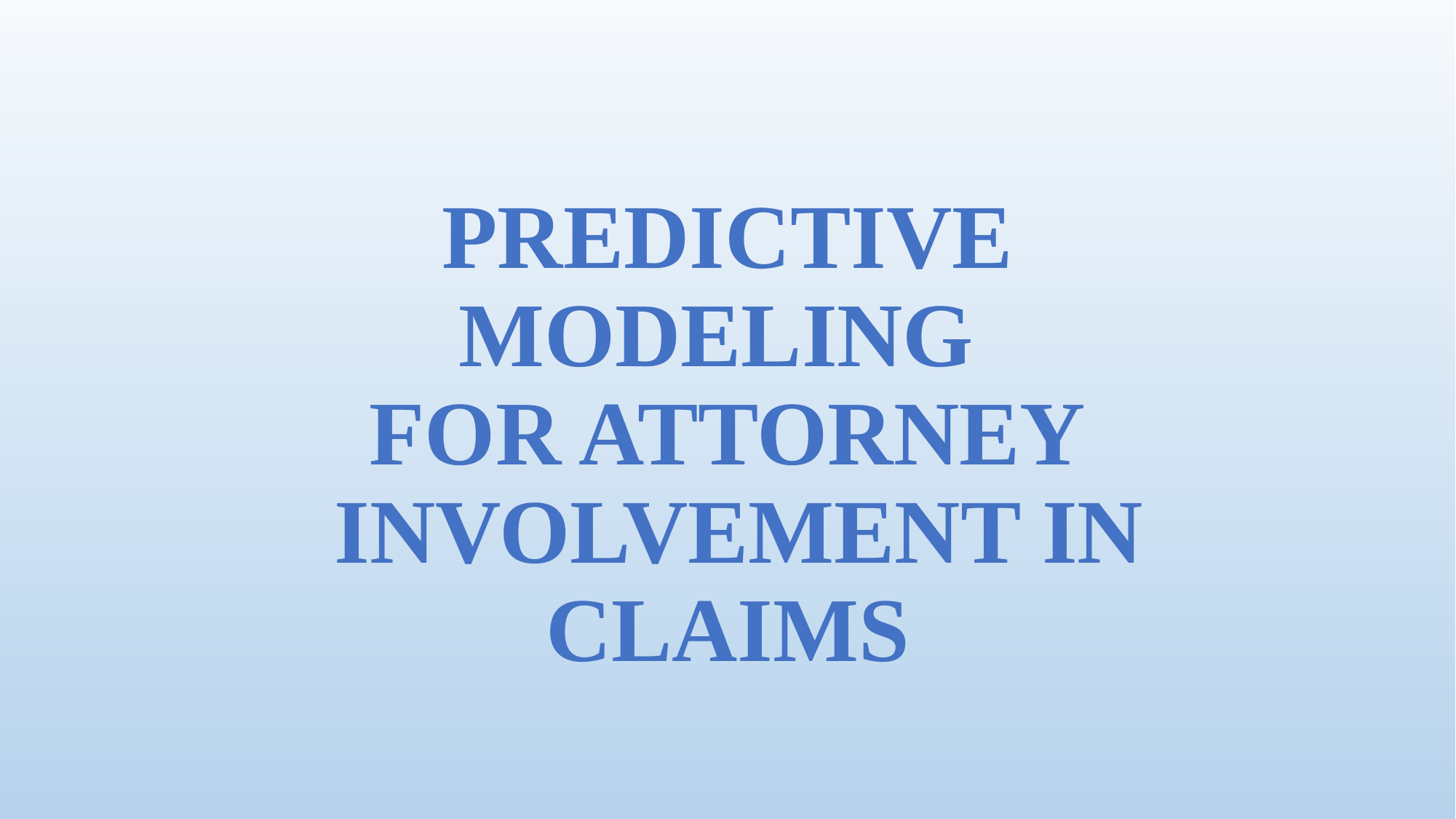

# PREDICTIVE MODELING FOR ATTORNEY INVOLVEMENT IN CLAIMS